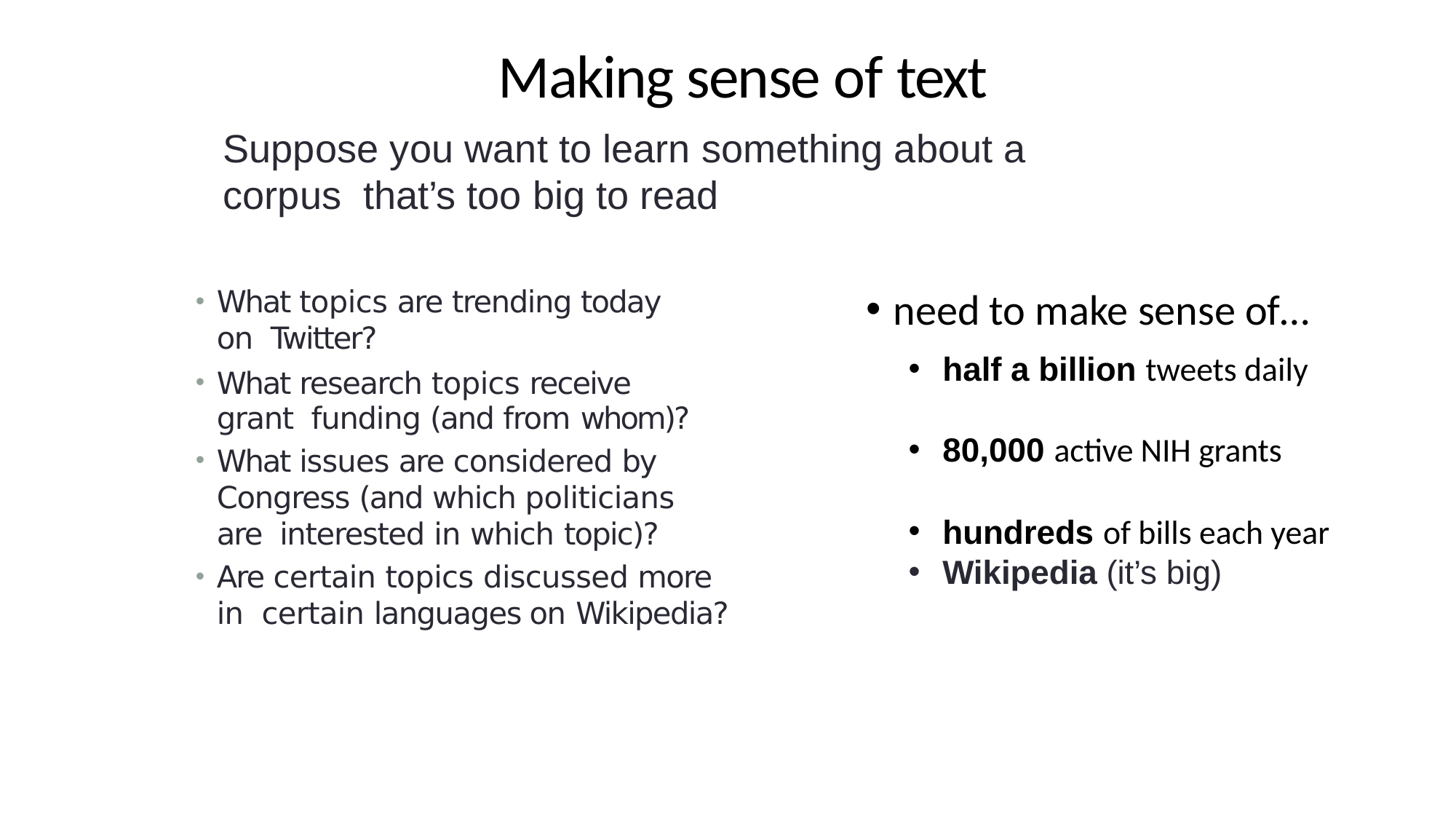

# Making sense of text
Suppose you want to learn something about a corpus  that’s too big to read
need to make sense of…
half a billion tweets daily

80,000 active NIH grants

hundreds of bills each year
Wikipedia (it’s big)
What topics are trending today on  Twitter?
What research topics receive grant  funding (and from whom)?
What issues are considered by  Congress (and which politicians are  interested in which topic)?
Are certain topics discussed more in  certain languages on Wikipedia?